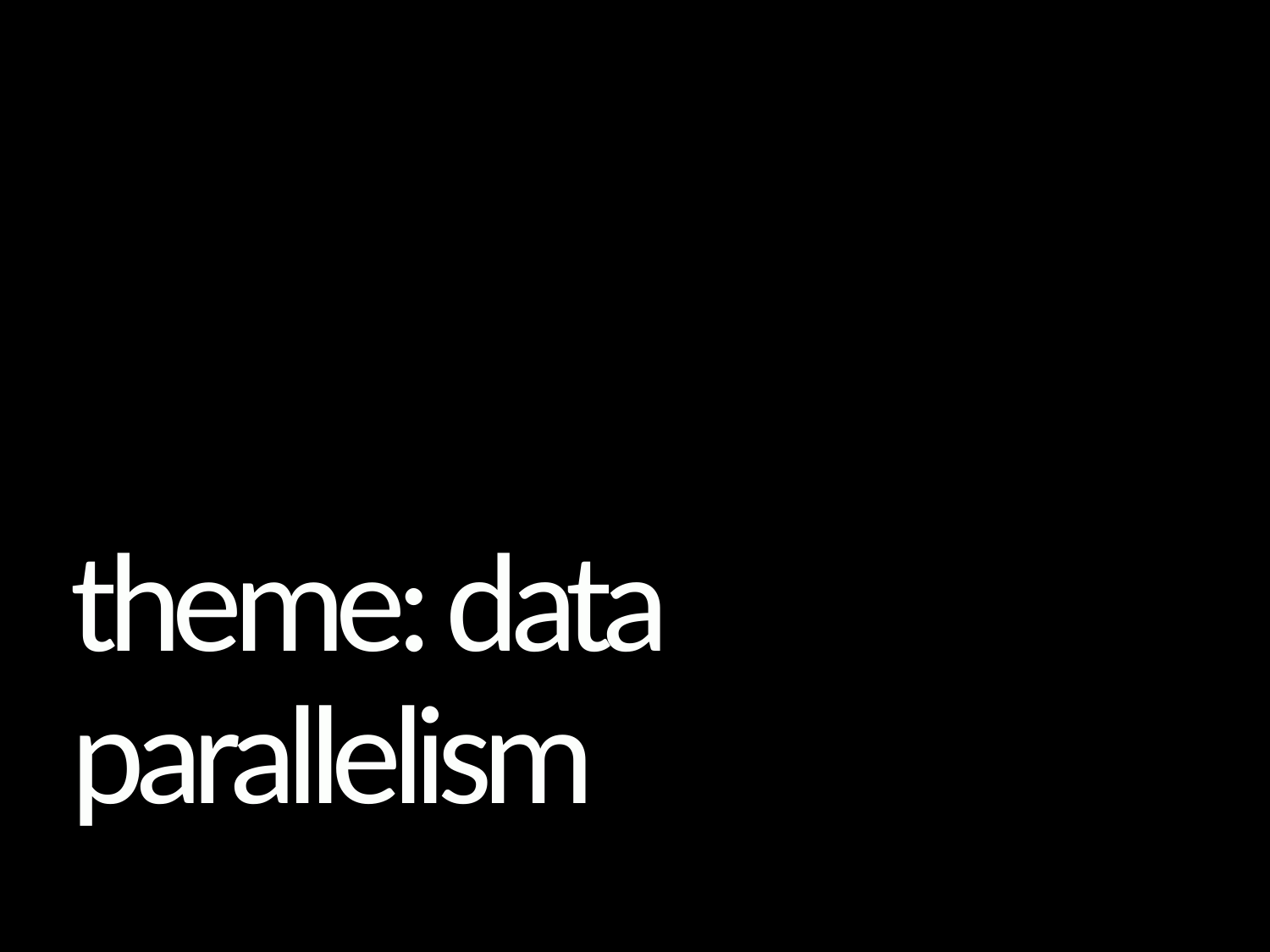

theme: data parallelism
# Let’s Web Crawl…